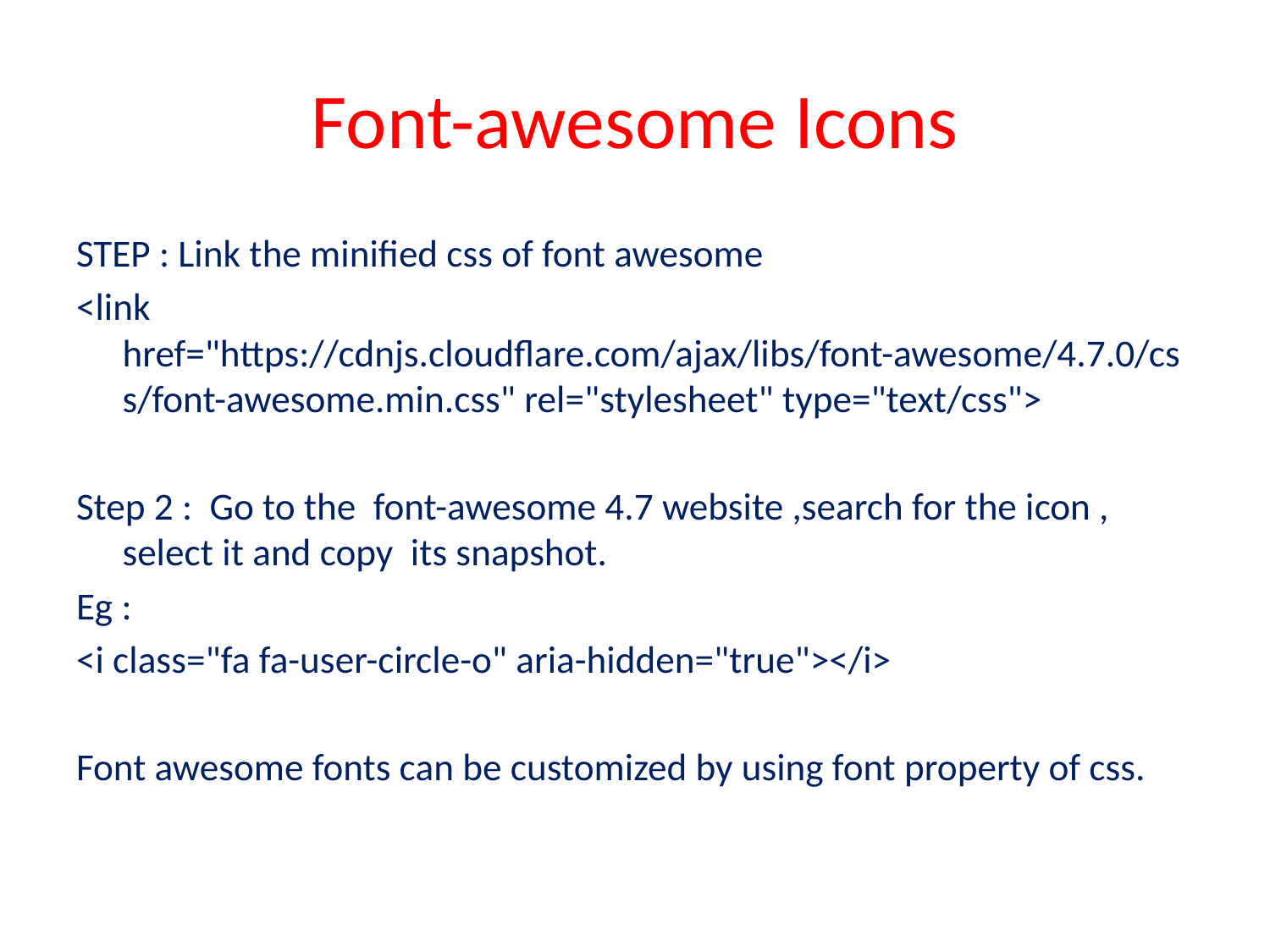

# Font-awesome Icons
STEP : Link the minified css of font awesome
<link href="https://cdnjs.cloudflare.com/ajax/libs/font-awesome/4.7.0/css/font-awesome.min.css" rel="stylesheet" type="text/css">

Step 2 :  Go to the  font-awesome 4.7 website ,search for the icon , select it and copy  its snapshot.
Eg :
<i class="fa fa-user-circle-o" aria-hidden="true"></i>

Font awesome fonts can be customized by using font property of css.